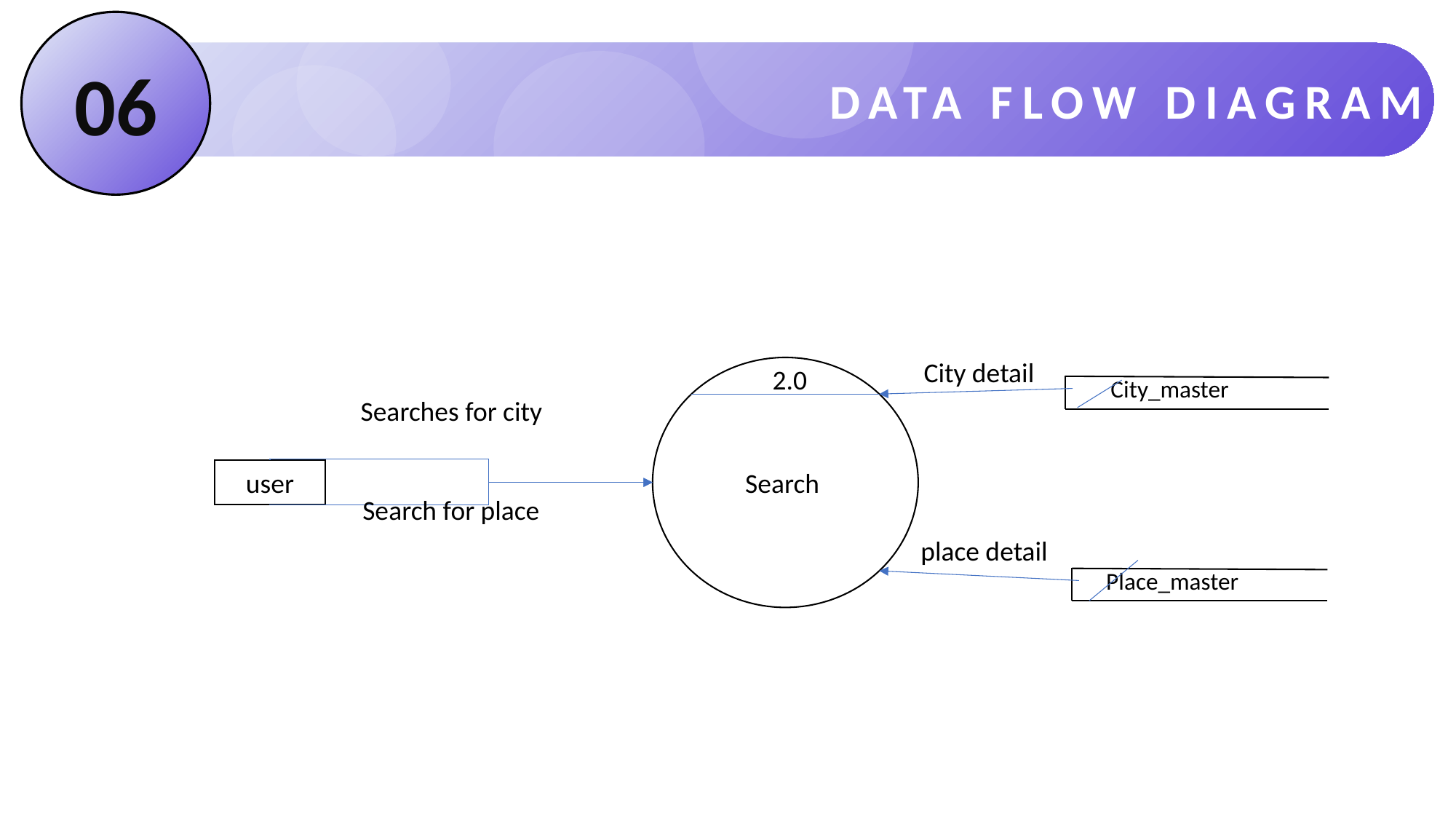

06
DATA FLOW DIAGRAM

City detail
Search
2.0
     City_master
Searches for city
user
Search for place
place detail
   Place_master